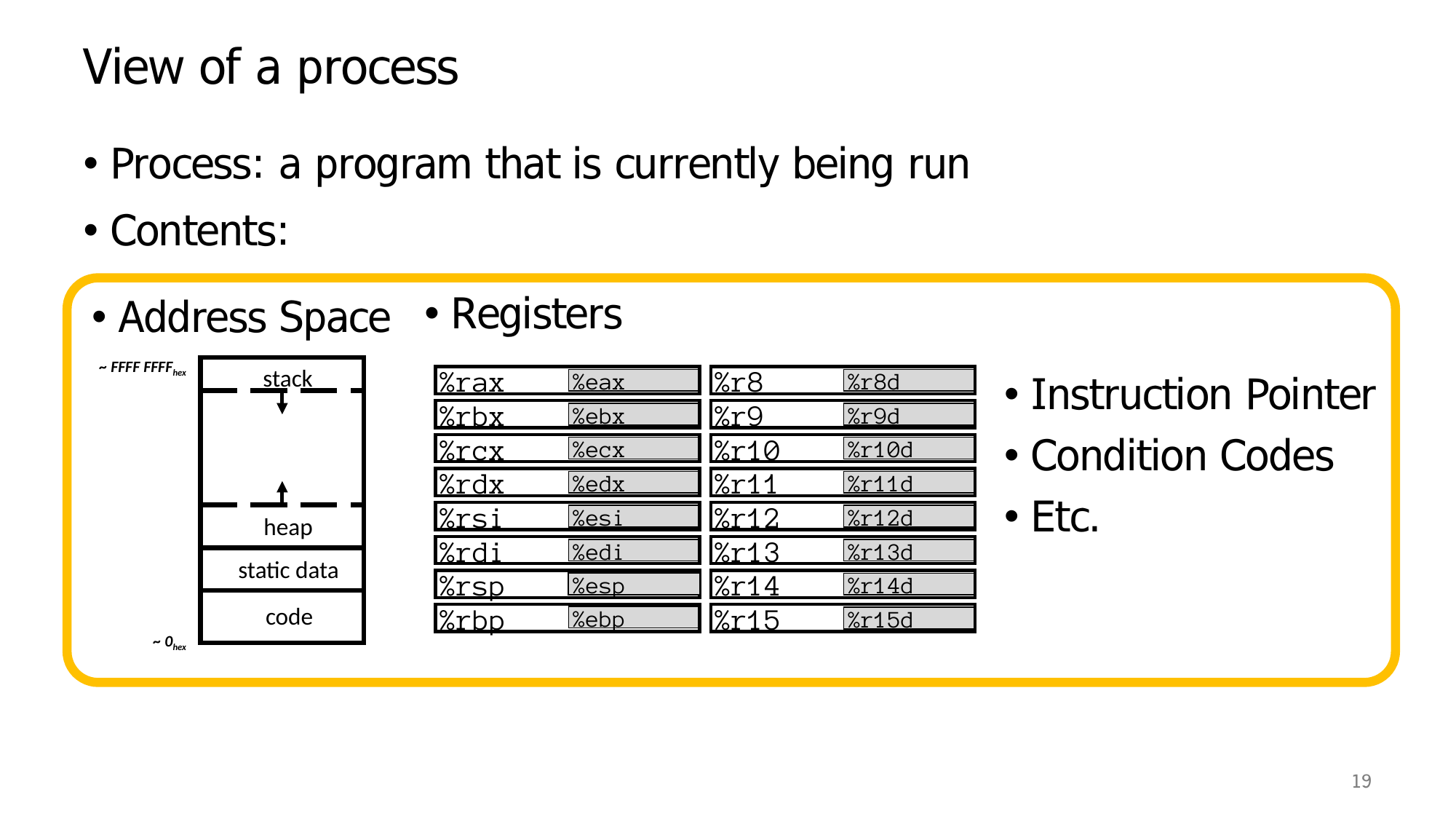

# View of a process
Process: a program that is currently being run
Contents:

Registers
Address Space
~ FFFF FFFFhex
stack

heap

static data

code
~ 0hex
%rax
%eax
%rbx
%ebx
%rcx
%ecx
%rdx
%edx
%rsi
%esi
%rdi
%edi
%rsp
%esp
%rbp
%ebp
%r8
%r8d
%r9
%r9d
%r10
%r10d
%r11
%r11d
%r12
%r12d
%r13
%r13d
%r14
%r14d
%r15
%r15d
Instruction Pointer
Condition Codes
Etc.
19